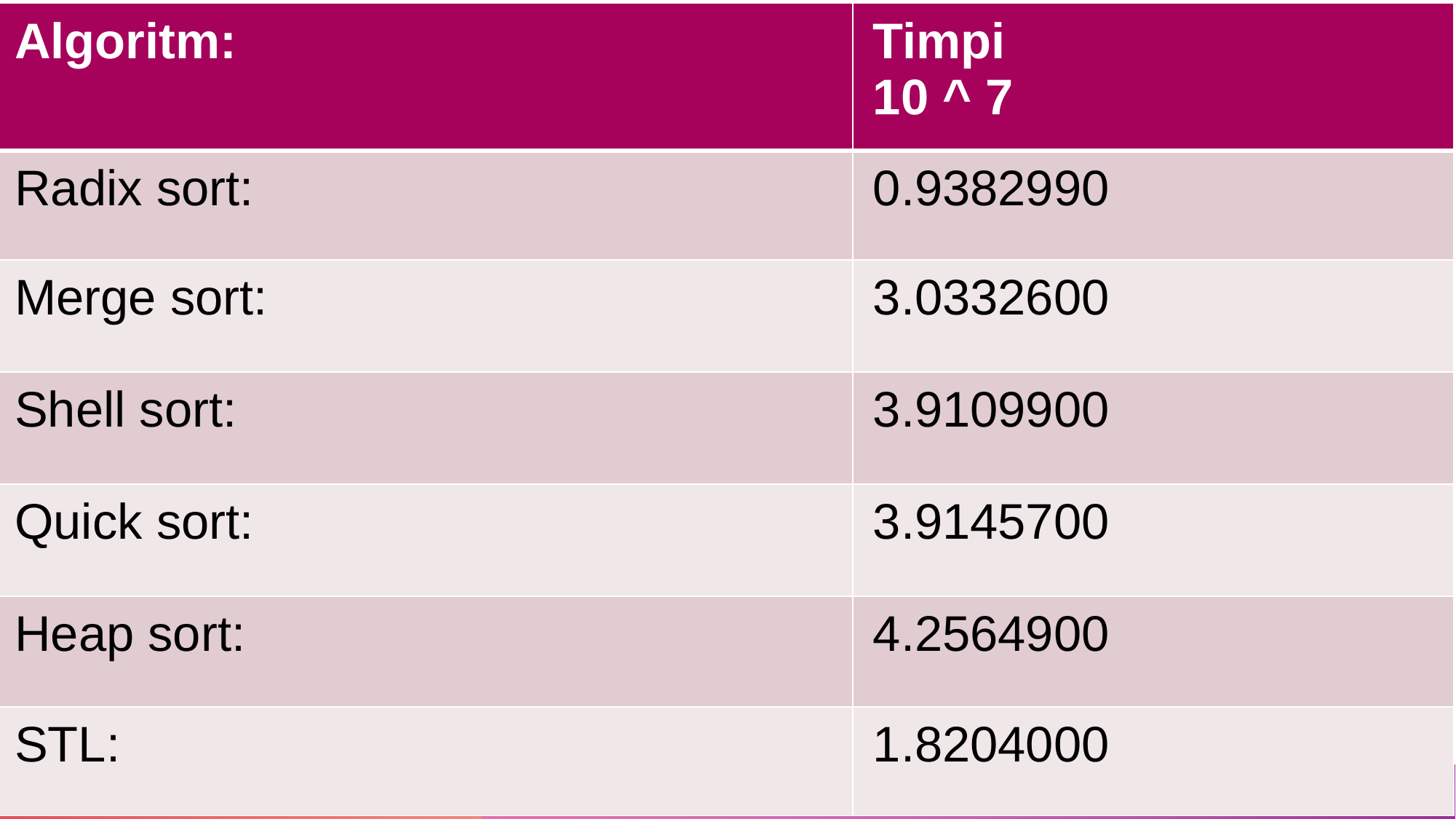

| Algoritm: | Timpi  10 ^ 7 |
| --- | --- |
| Radix sort: | 0.9382990 |
| Merge sort: | 3.0332600 |
| Shell sort: | 3.9109900 |
| Quick sort: | 3.9145700 |
| Heap sort: | 4.2564900 |
| STL: | 1.8204000 |